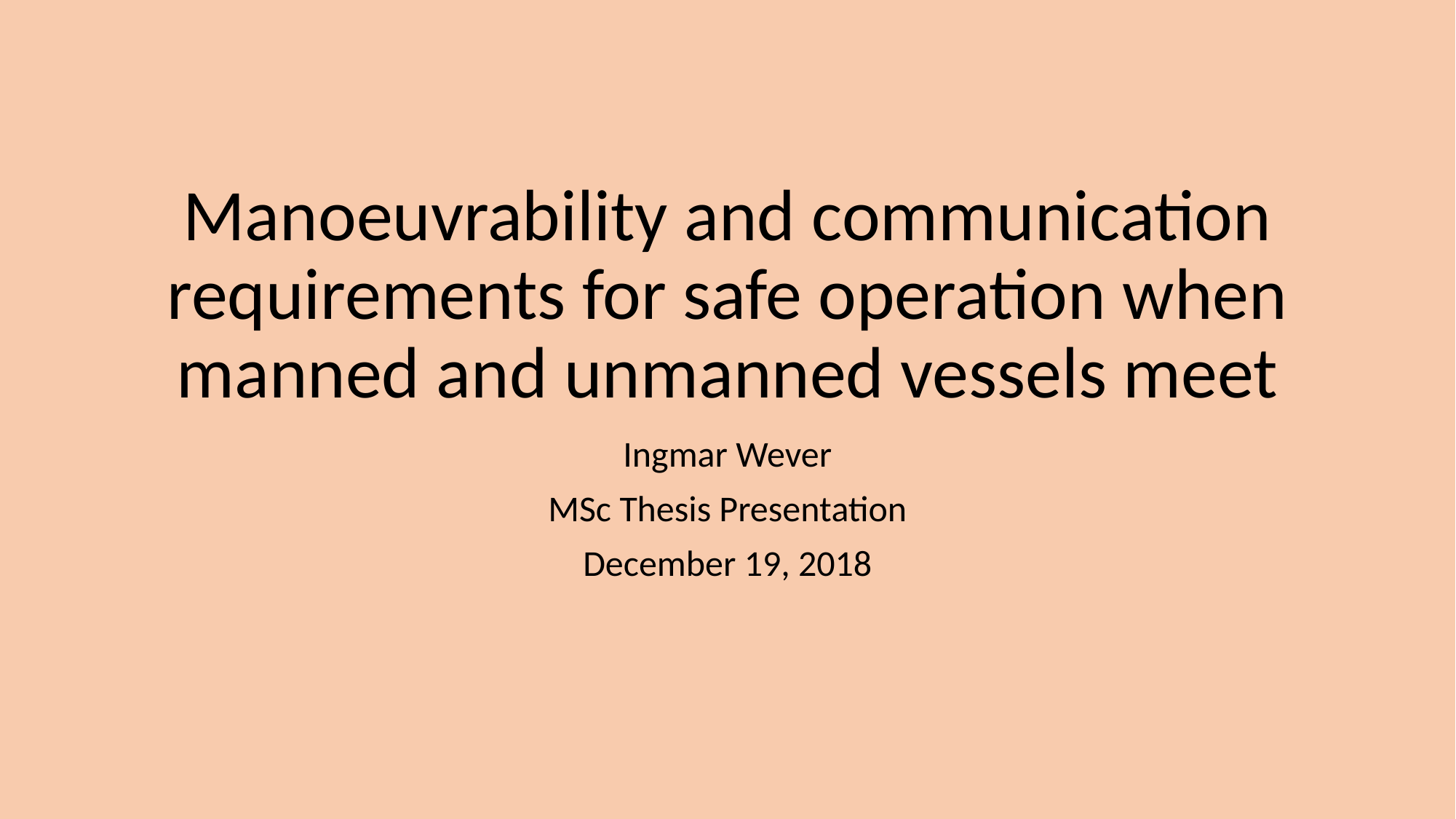

# Manoeuvrability and communication requirements for safe operation when manned and unmanned vessels meet
Ingmar Wever
MSc Thesis Presentation
December 19, 2018